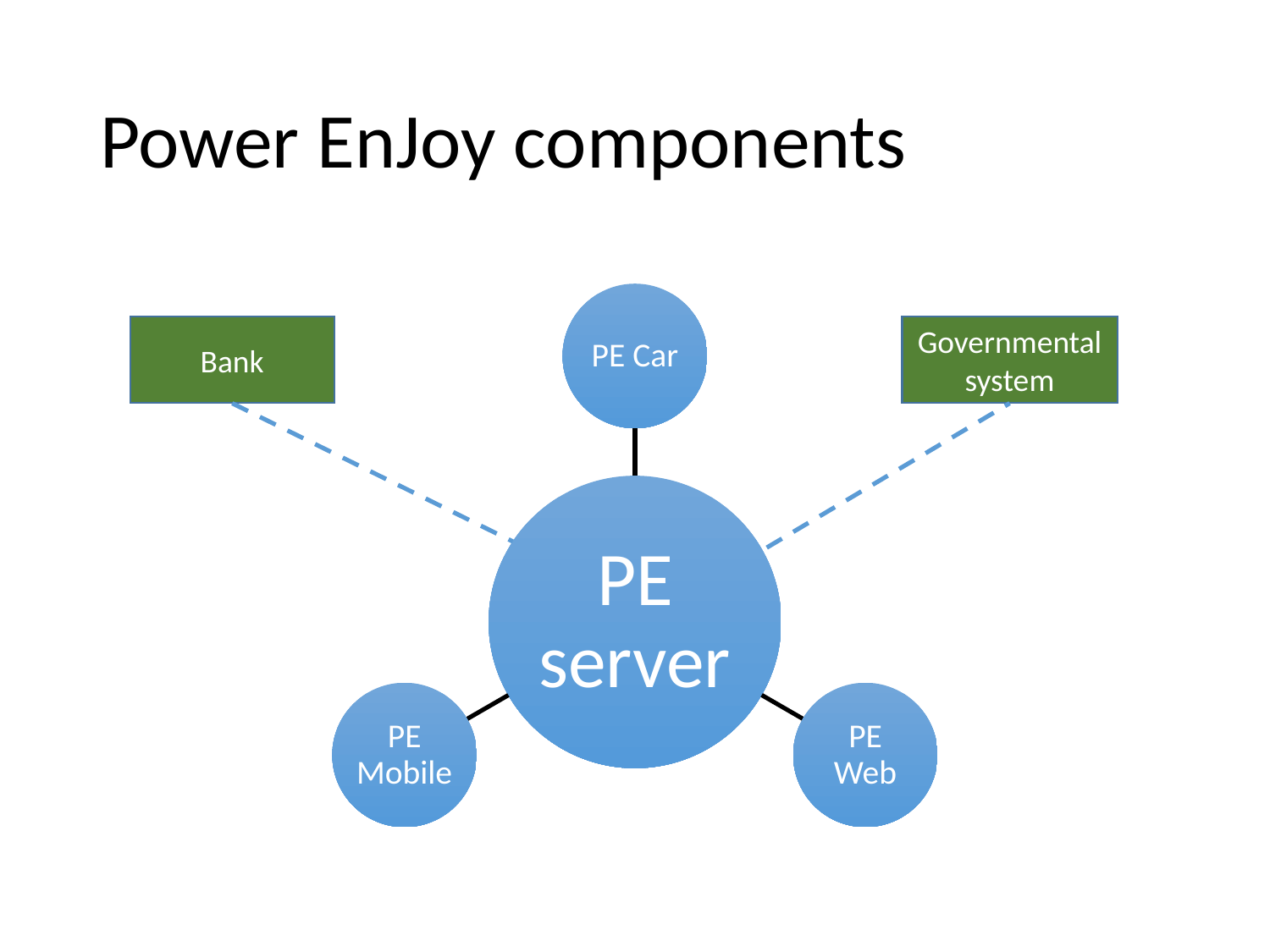

# Power EnJoy components
PE server

PE Car

PE Web

PE Mobile
Bank
Governmental system